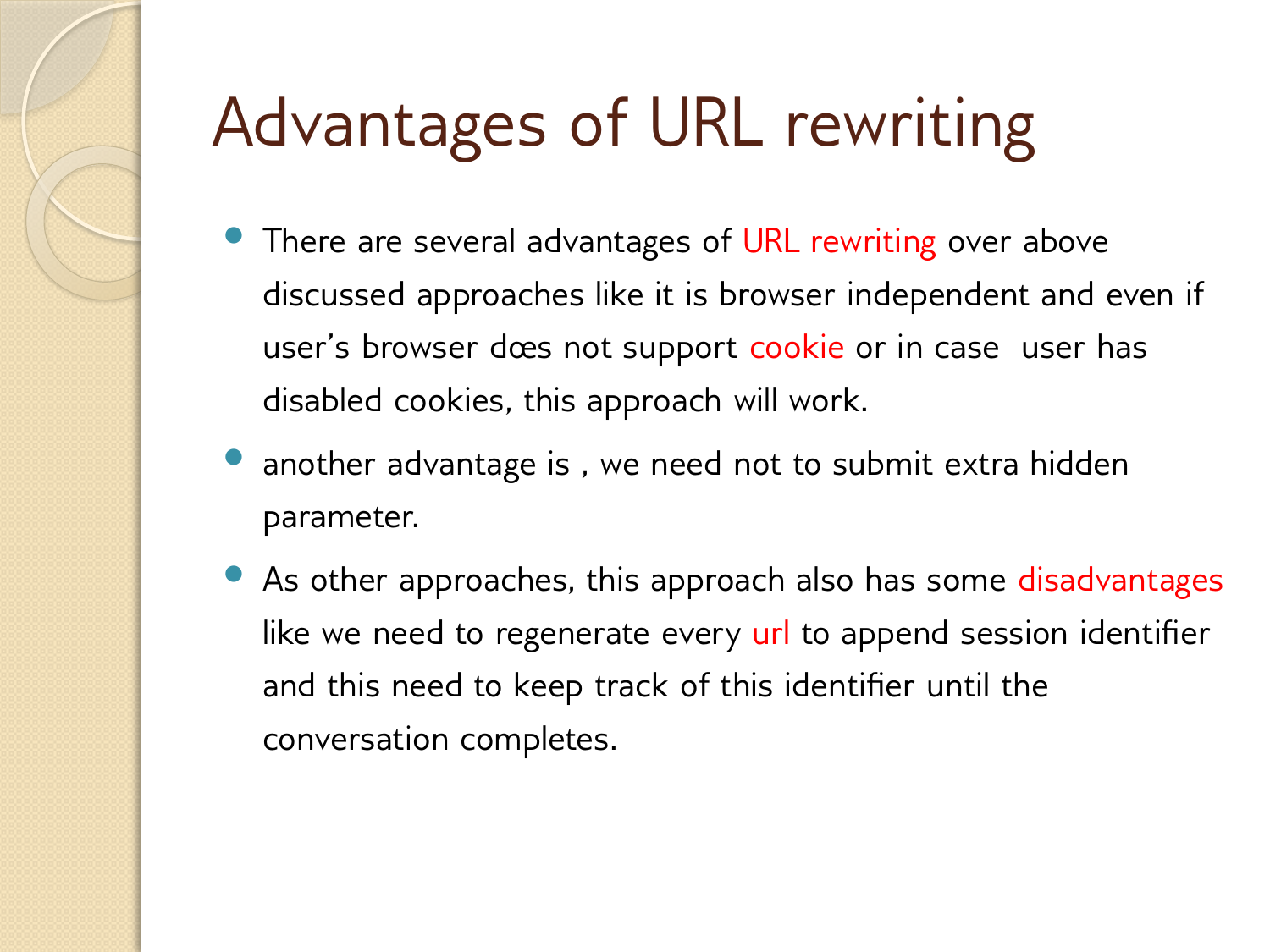

# Advantages of URL rewriting
There are several advantages of URL rewriting over above discussed approaches like it is browser independent and even if user’s browser does not support cookie or in case  user has disabled cookies, this approach will work.
another advantage is , we need not to submit extra hidden parameter.
As other approaches, this approach also has some disadvantages like we need to regenerate every url to append session identifier and this need to keep track of this identifier until the conversation completes.